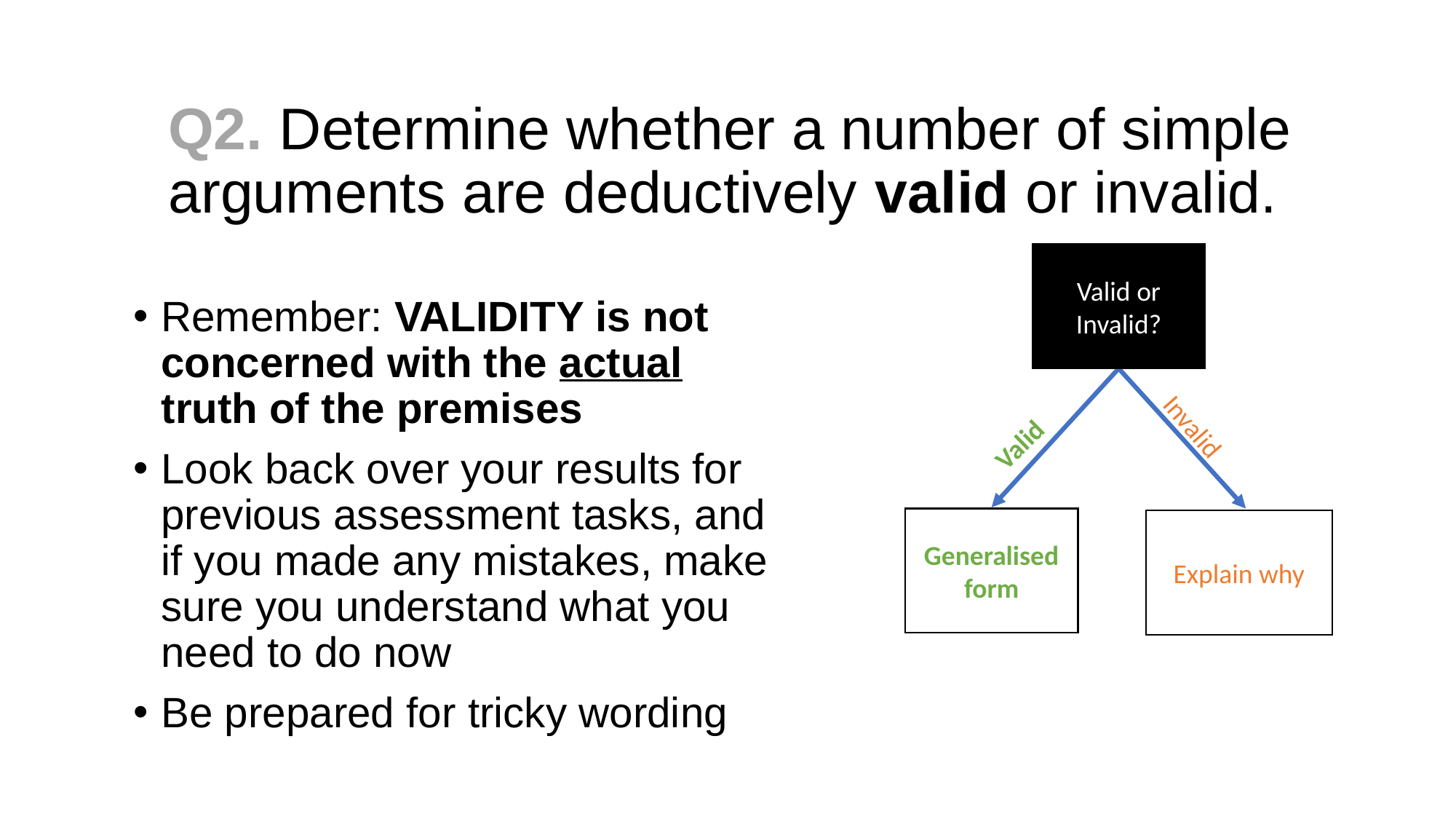

# Q2. Determine whether a number of simple arguments are deductively valid or invalid.
Valid or Invalid?
Remember: VALIDITY is not concerned with the actual truth of the premises
Look back over your results for previous assessment tasks, and if you made any mistakes, make sure you understand what you need to do now
Be prepared for tricky wording

Valid
Invalid
Generalised form
Explain why